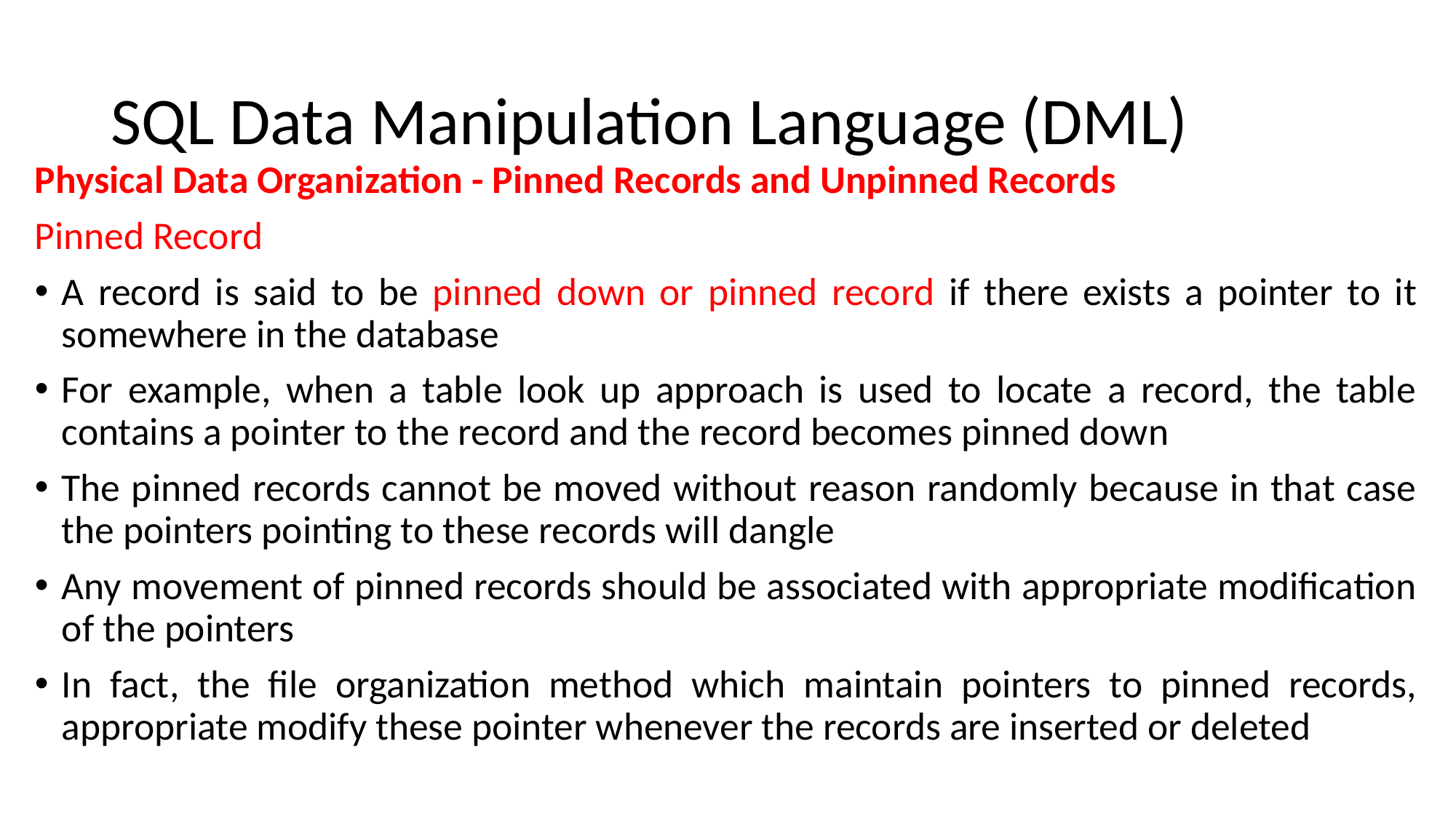

# SQL Data Manipulation Language (DML)
Physical Data Organization - Pinned Records and Unpinned Records
Pinned Record
A record is said to be pinned down or pinned record if there exists a pointer to it somewhere in the database
For example, when a table look up approach is used to locate a record, the table contains a pointer to the record and the record becomes pinned down
The pinned records cannot be moved without reason randomly because in that case the pointers pointing to these records will dangle
Any movement of pinned records should be associated with appropriate modification of the pointers
In fact, the file organization method which maintain pointers to pinned records, appropriate modify these pointer whenever the records are inserted or deleted